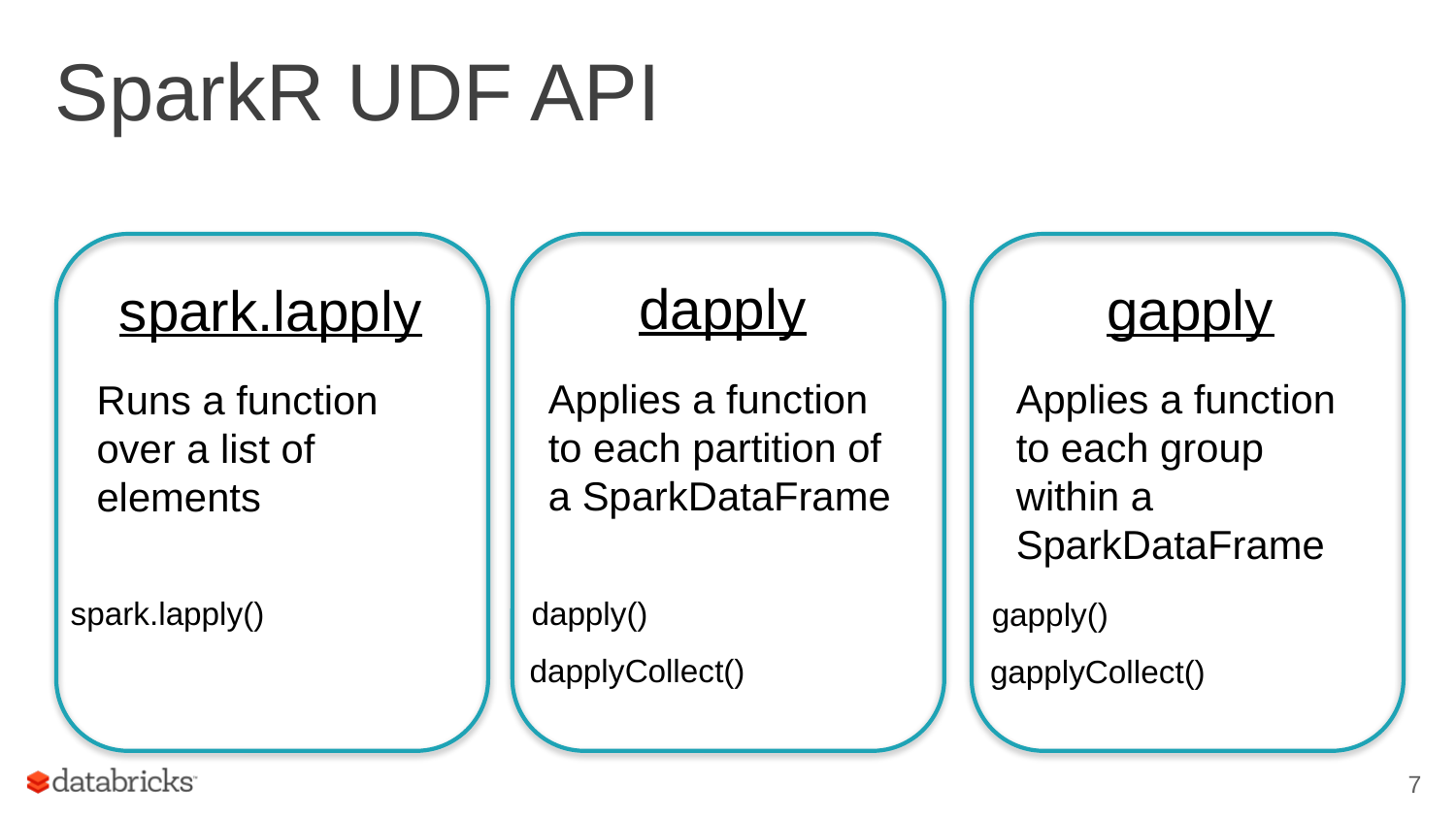

# SparkR UDF API

spark.lapply
Runs a function over a list of elements
spark.lapply()

dapply
Applies a function to each partition of a SparkDataFrame
dapply()
dapplyCollect()

gapply
Applies a function to each group  within a SparkDataFrame
gapply()
gapplyCollect()
7